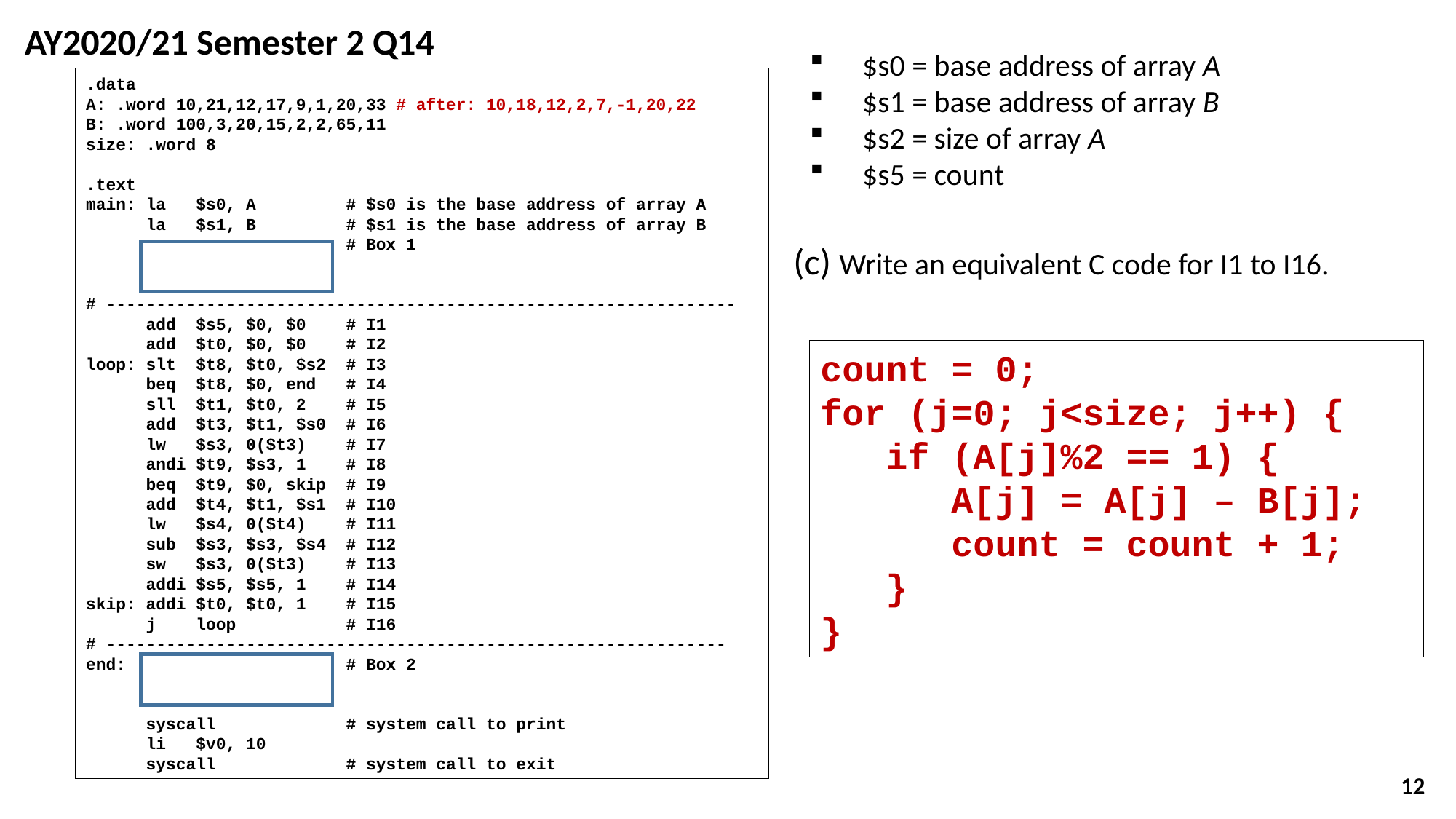

AY2020/21 Semester 2 Q14
$s0 = base address of array A
$s1 = base address of array B
$s2 = size of array A
$s5 = count
.data
A: .word 10,21,12,17,9,1,20,33 # after: 10,18,12,2,7,-1,20,22
B: .word 100,3,20,15,2,2,65,11
size: .word 8

.text
main: la   $s0, A         # $s0 is the base address of array A
      la   $s1, B         # $s1 is the base address of array B
                          # Box 1

# ---------------------------------------------------------------
      add  $s5, $0, $0    # I1
      add  $t0, $0, $0    # I2
loop: slt  $t8, $t0, $s2  # I3
      beq  $t8, $0, end   # I4
      sll  $t1, $t0, 2    # I5
      add  $t3, $t1, $s0  # I6
      lw   $s3, 0($t3)    # I7
      andi $t9, $s3, 1    # I8
      beq  $t9, $0, skip  # I9
      add  $t4, $t1, $s1  # I10
      lw   $s4, 0($t4)    # I11
      sub  $s3, $s3, $s4  # I12
      sw   $s3, 0($t3)    # I13
      addi $s5, $s5, 1    # I14
skip: addi $t0, $t0, 1    # I15
      j    loop           # I16
# --------------------------------------------------------------
end:                      # Box 2

      syscall             # system call to print
      li   $v0, 10
      syscall             # system call to exit
(c) Write an equivalent C code for I1 to I16.

count = 0;
for (j=0; j<size; j++) {
   if (A[j]%2 == 1) {
      A[j] = A[j] – B[j];
      count = count + 1;
   }
}

12